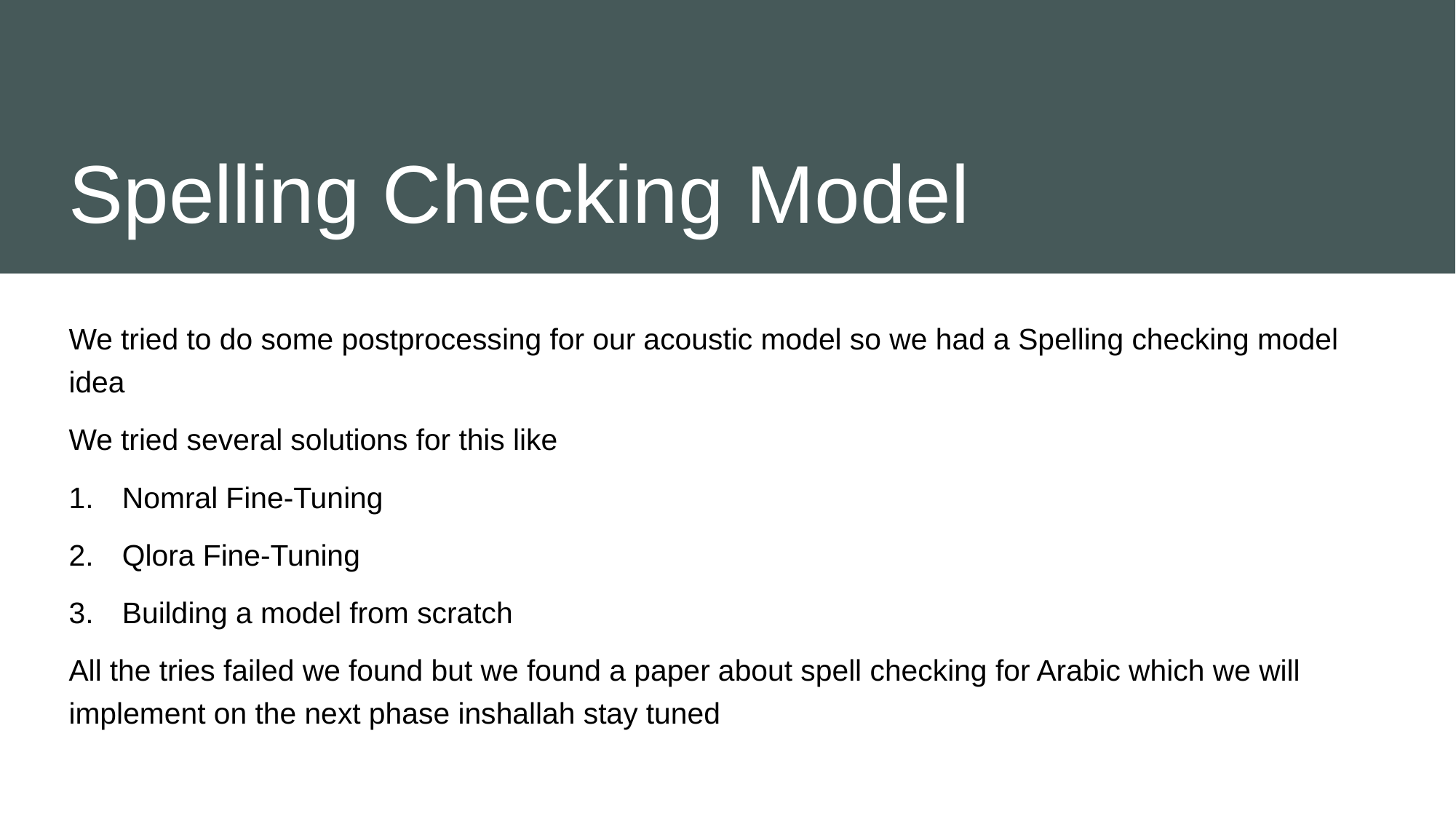

# Spelling Checking Model
We tried to do some postprocessing for our acoustic model so we had a Spelling checking model idea
We tried several solutions for this like
Nomral Fine-Tuning
Qlora Fine-Tuning
Building a model from scratch
All the tries failed we found but we found a paper about spell checking for Arabic which we will implement on the next phase inshallah stay tuned